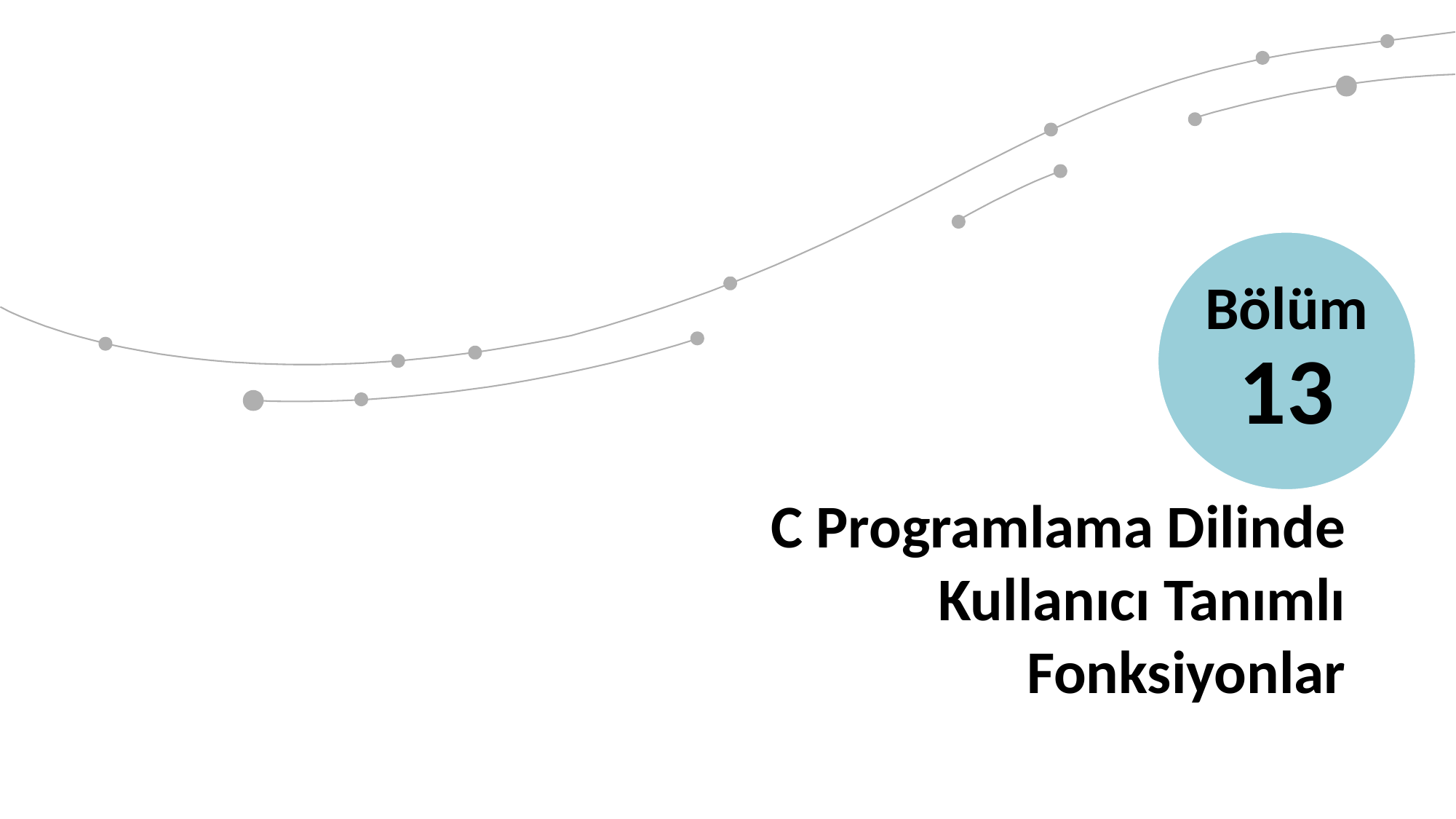

Bölüm 13

C Programlama Dilinde Kullanıcı Tanımlı Fonksiyonlar